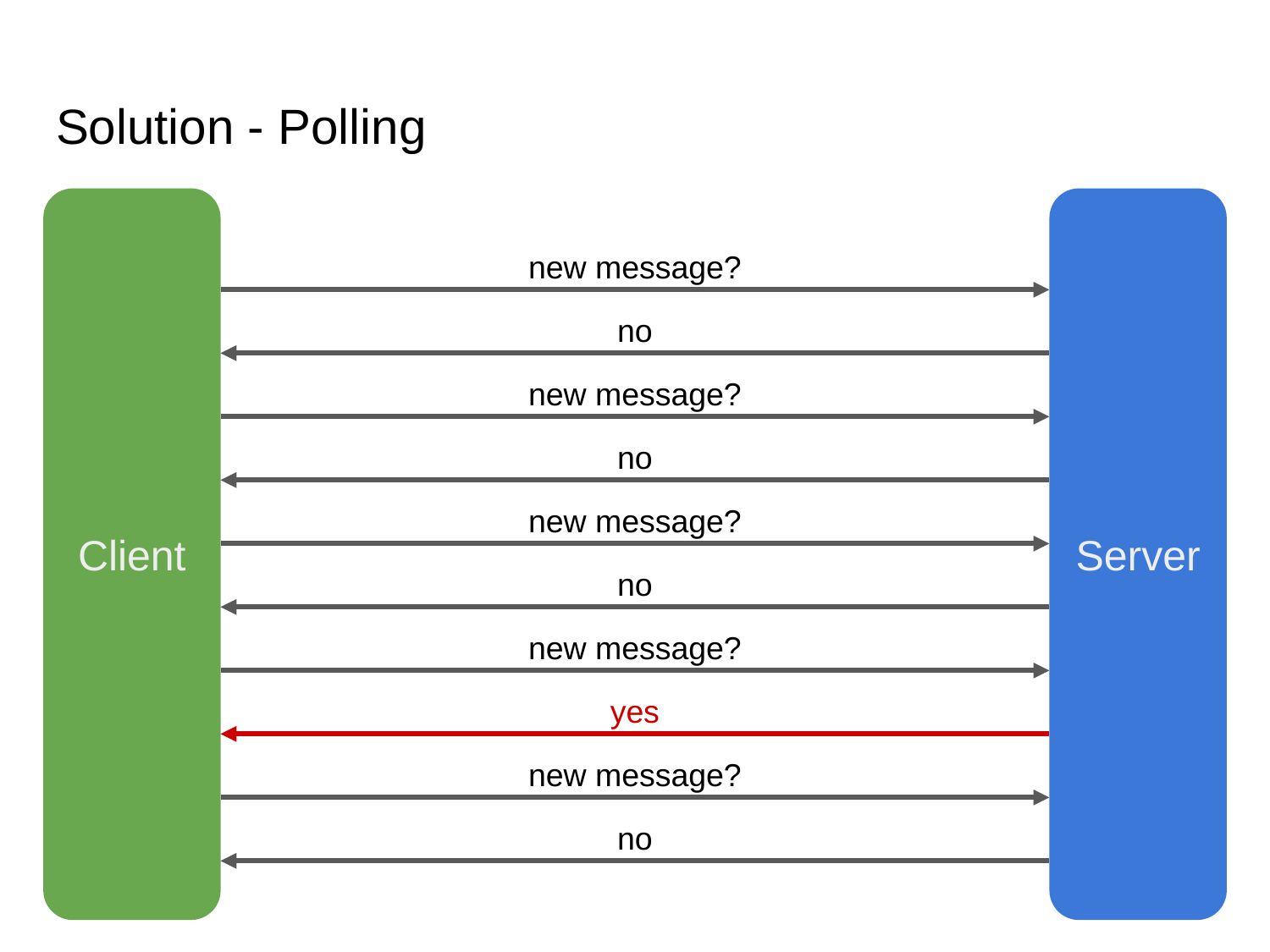

# Solution - Polling
Client
Server

new message?
no
new message?
no
new message?
no
new message?
yes
new message?
no